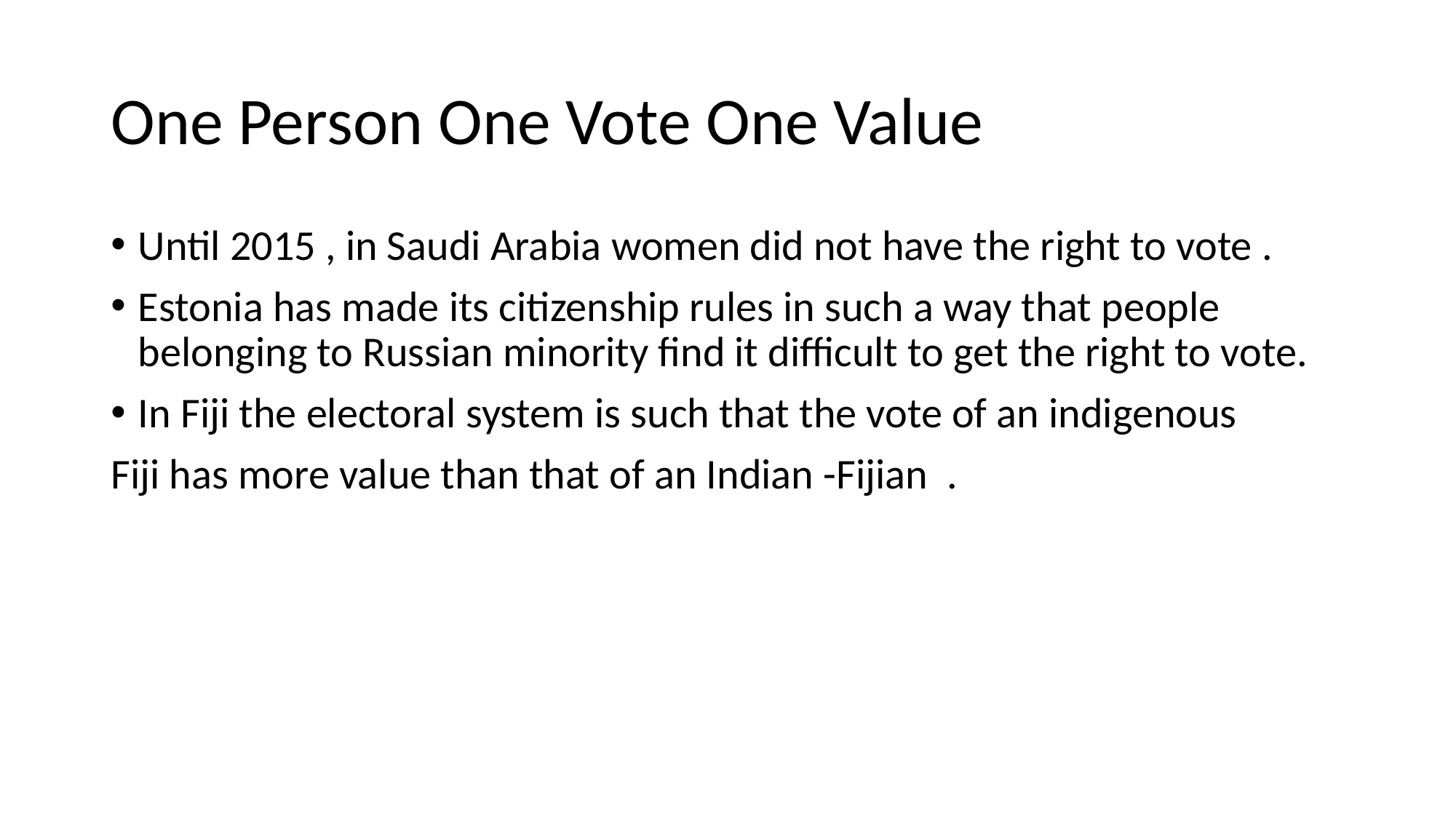

# One Person One Vote One Value
Until 2015 , in Saudi Arabia women did not have the right to vote .
Estonia has made its citizenship rules in such a way that people belonging to Russian minority find it difficult to get the right to vote.
In Fiji the electoral system is such that the vote of an indigenous
Fiji has more value than that of an Indian -Fijian  .